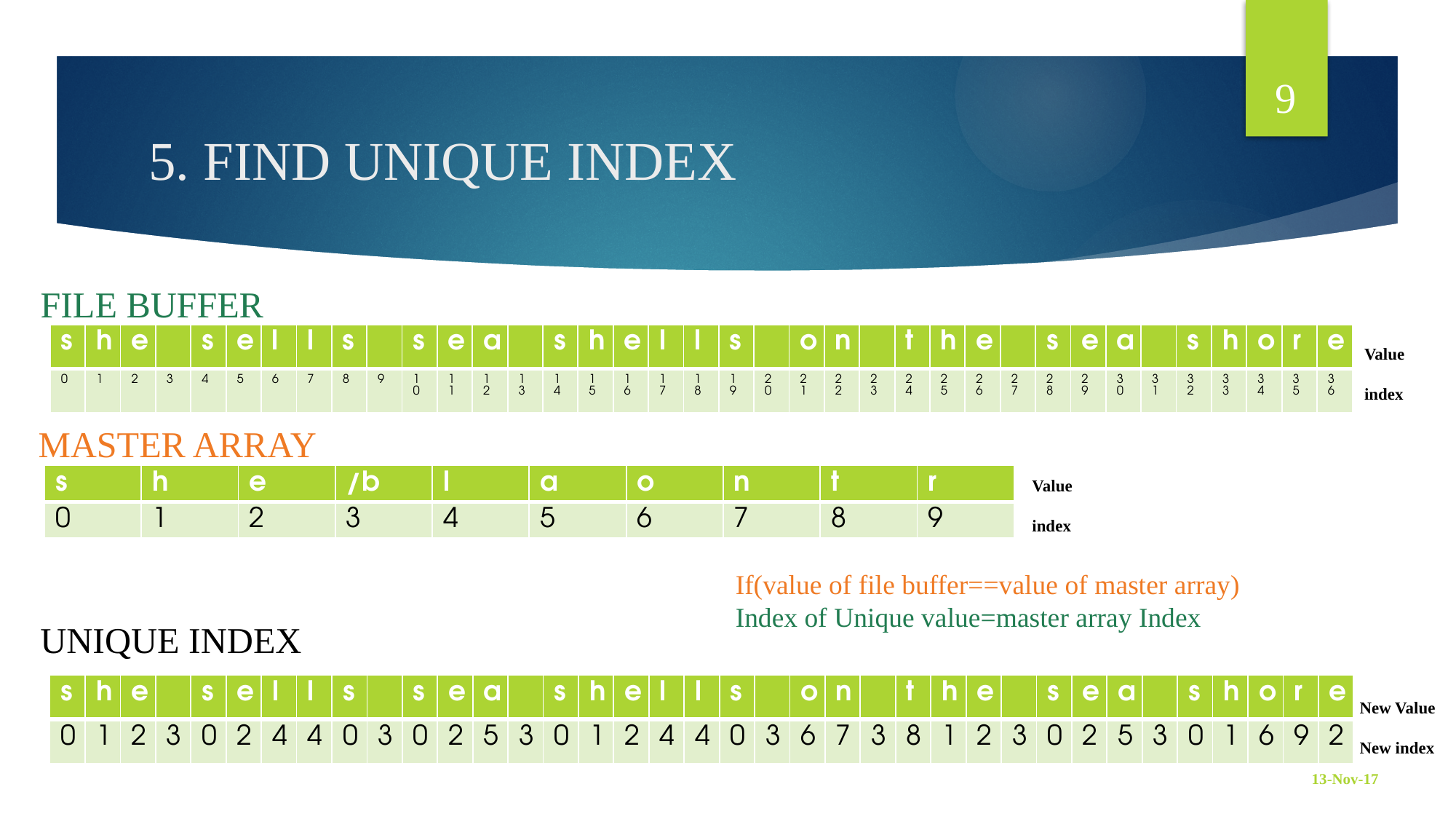

9
# 5. FIND UNIQUE INDEX
FILE BUFFER
| s | h | e |  | s | e | l | l | s |  | s | e | a |  | s | h | e | l | l | s |  | o | n |  | t | h | e |  | s | e | a |  | s | h | o | r | e |
| --- | --- | --- | --- | --- | --- | --- | --- | --- | --- | --- | --- | --- | --- | --- | --- | --- | --- | --- | --- | --- | --- | --- | --- | --- | --- | --- | --- | --- | --- | --- | --- | --- | --- | --- | --- | --- |
| 0 | 1 | 2 | 3 | 4 | 5 | 6 | 7 | 8 | 9 | 10 | 11 | 12 | 13 | 14 | 15 | 16 | 17 | 18 | 19 | 20 | 21 | 22 | 23 | 24 | 25 | 26 | 27 | 28 | 29 | 30 | 31 | 32 | 33 | 34 | 35 | 36 |
Value

index
   MASTER ARRAY
| s | h | e | /b | l | a | o | n | t | r |
| --- | --- | --- | --- | --- | --- | --- | --- | --- | --- |
| 0 | 1 | 2 | 3 | 4 | 5 | 6 | 7 | 8 | 9 |
Value

index

If(value of file buffer==value of master array)
Index of Unique value=master array Index
UNIQUE INDEX
| s | h | e |  | s | e | l | l | s |  | s | e | a |  | s | h | e | l | l | s |  | o | n |  | t | h | e |  | s | e | a |  | s | h | o | r | e |
| --- | --- | --- | --- | --- | --- | --- | --- | --- | --- | --- | --- | --- | --- | --- | --- | --- | --- | --- | --- | --- | --- | --- | --- | --- | --- | --- | --- | --- | --- | --- | --- | --- | --- | --- | --- | --- |
| 0 | 1 | 2 | 3 | 0 | 2 | 4 | 4 | 0 | 3 | 0 | 2 | 5 | 3 | 0 | 1 | 2 | 4 | 4 | 0 | 3 | 6 | 7 | 3 | 8 | 1 | 2 | 3 | 0 | 2 | 5 | 3 | 0 | 1 | 6 | 9 | 2 |
New Value

New index
13-Nov-17